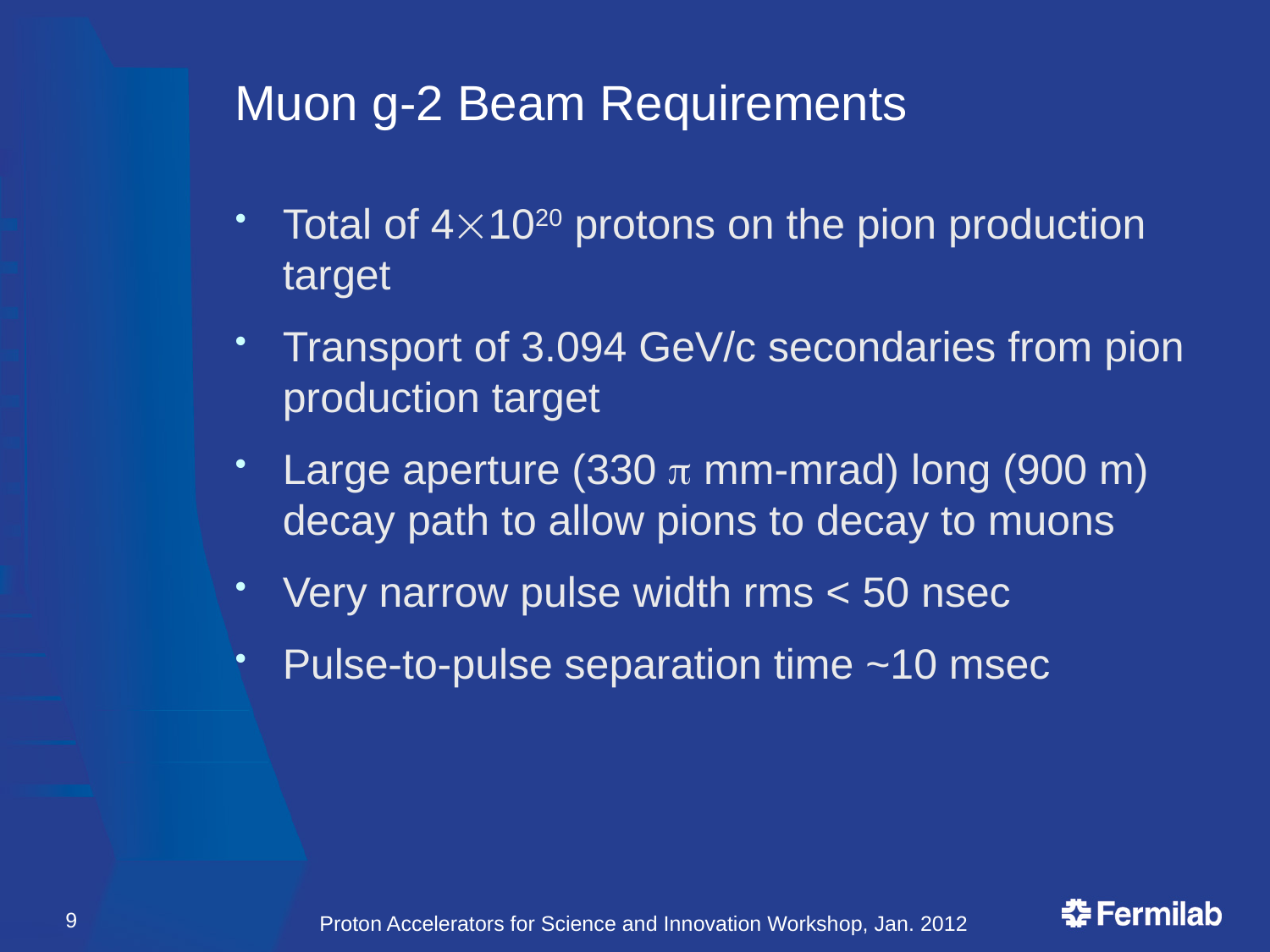

# Muon g-2 Beam Requirements
Total of 4×1020 protons on the pion production target
Transport of 3.094 GeV/c secondaries from pion production target
Large aperture (330 π mm-mrad) long (900 m) decay path to allow pions to decay to muons
Very narrow pulse width rms < 50 nsec
Pulse-to-pulse separation time ~10 msec
9
Proton Accelerators for Science and Innovation Workshop, Jan. 2012